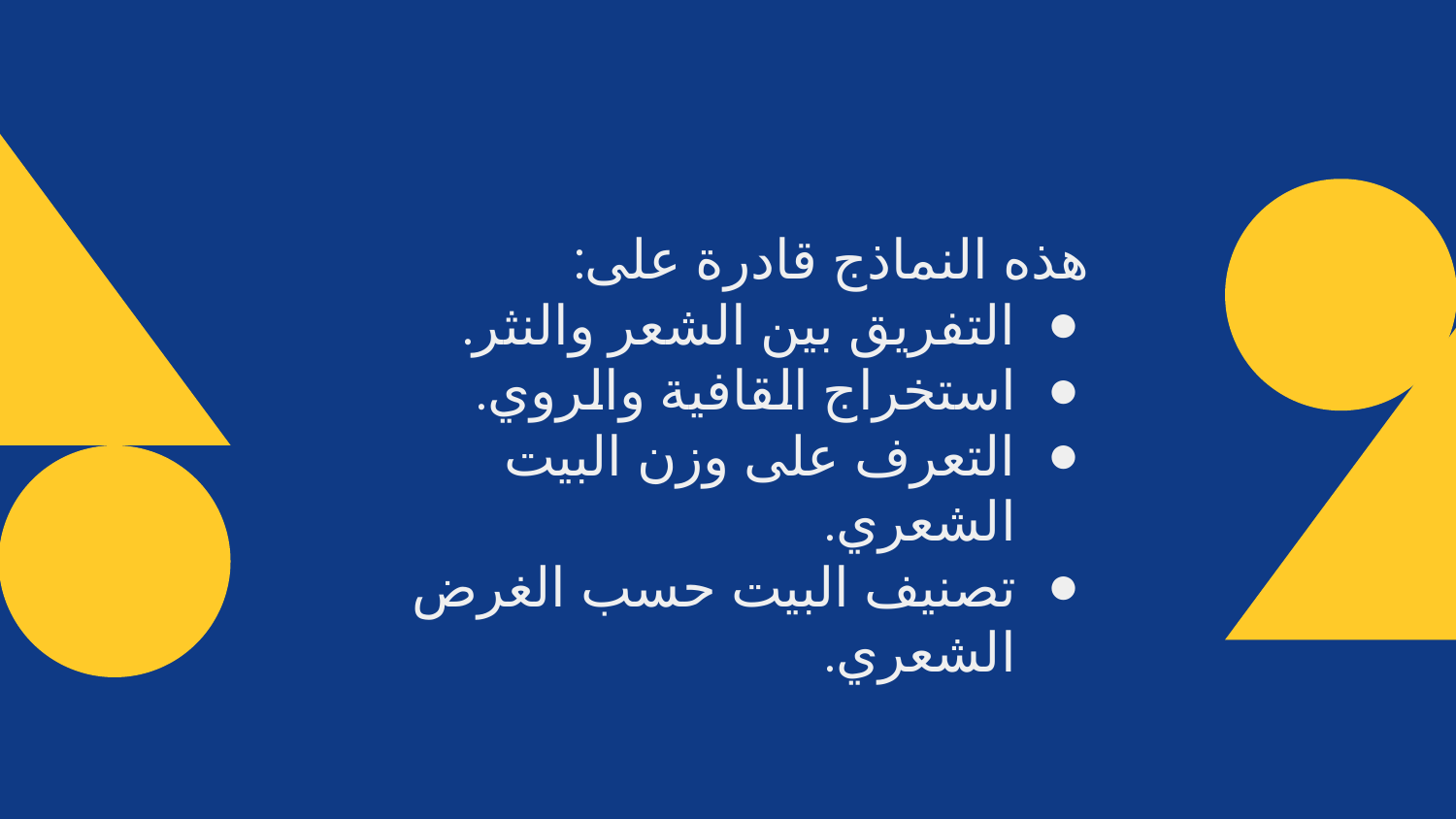

هذه النماذج قادرة على:
التفريق بين الشعر والنثر.
استخراج القافية والروي.
التعرف على وزن البيت الشعري.
تصنيف البيت حسب الغرض الشعري.